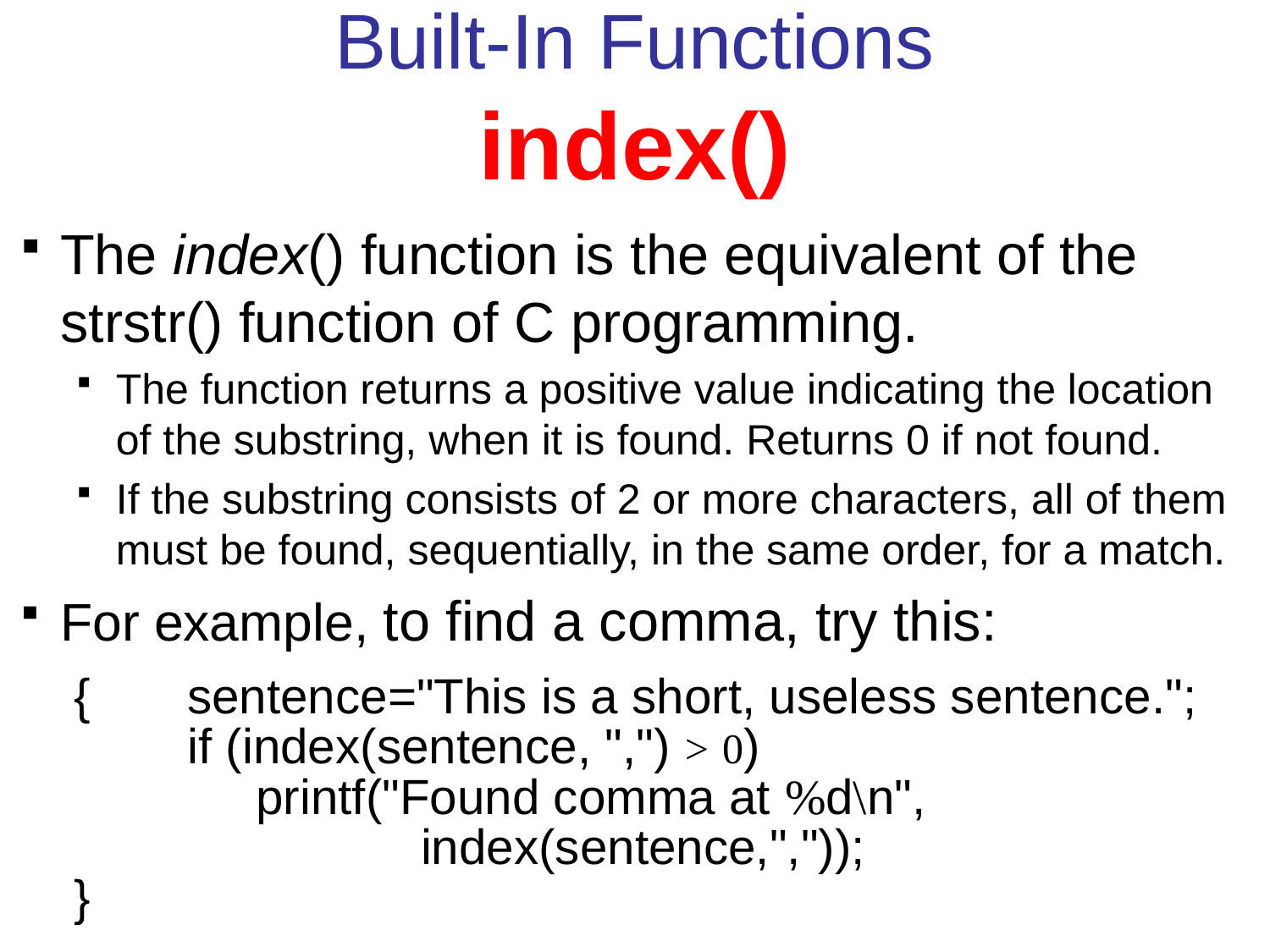

# Built-In Functions index()
The index() function is the equivalent of the strstr() function of C programming.
The function returns a positive value indicating the location of the substring, when it is found. Returns 0 if not found.
If the substring consists of 2 or more characters, all of them must be found, sequentially, in the same order, for a match.
For example, to find a comma, try this:
	 {	sentence="This is a short, useless sentence.";
	if (index(sentence, ",") > 0)
	     printf("Found comma at %d\n", 			 	                 index(sentence,","));
 }